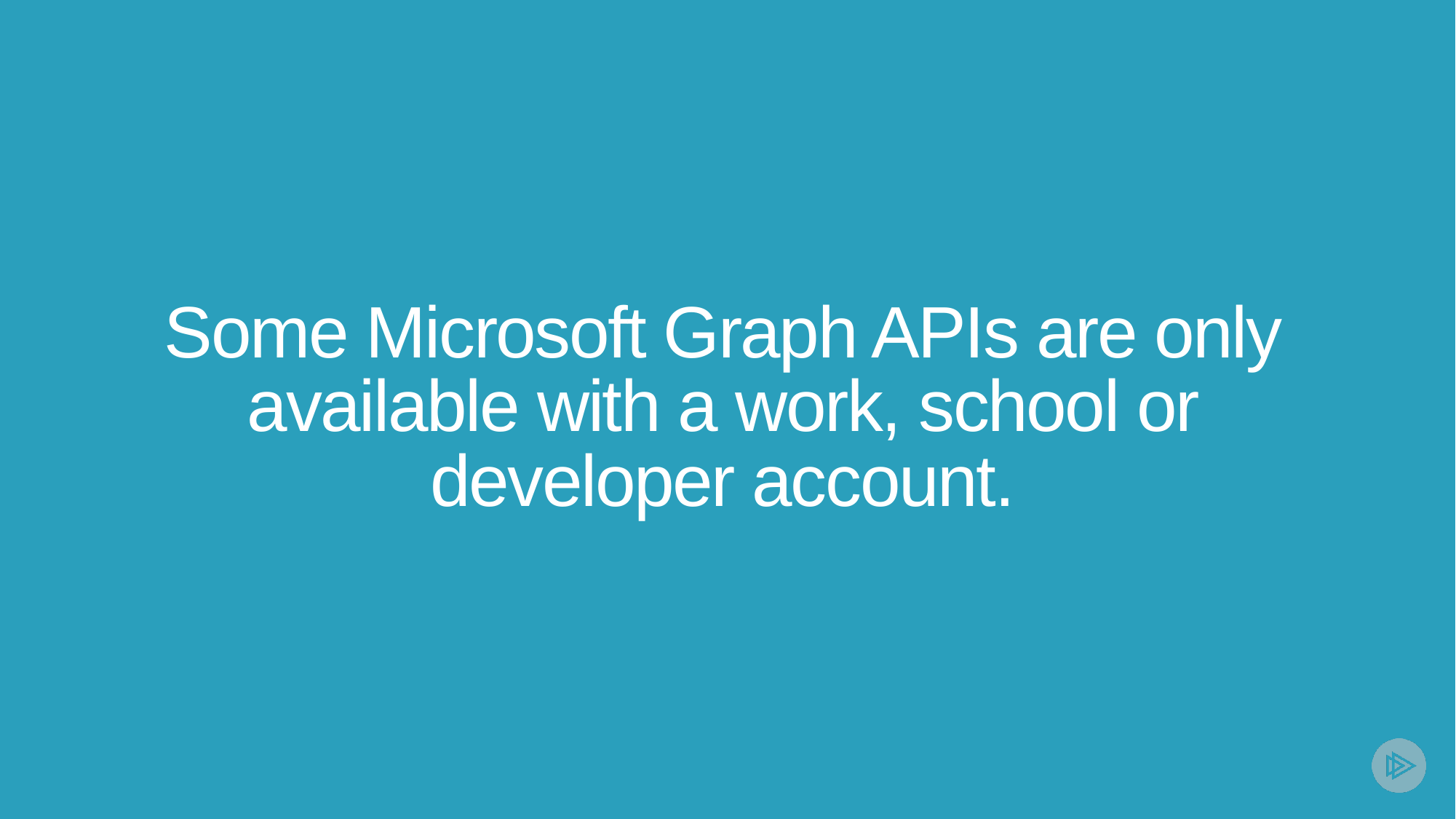

# Some Microsoft Graph APIs are only available with a work, school or developer account.